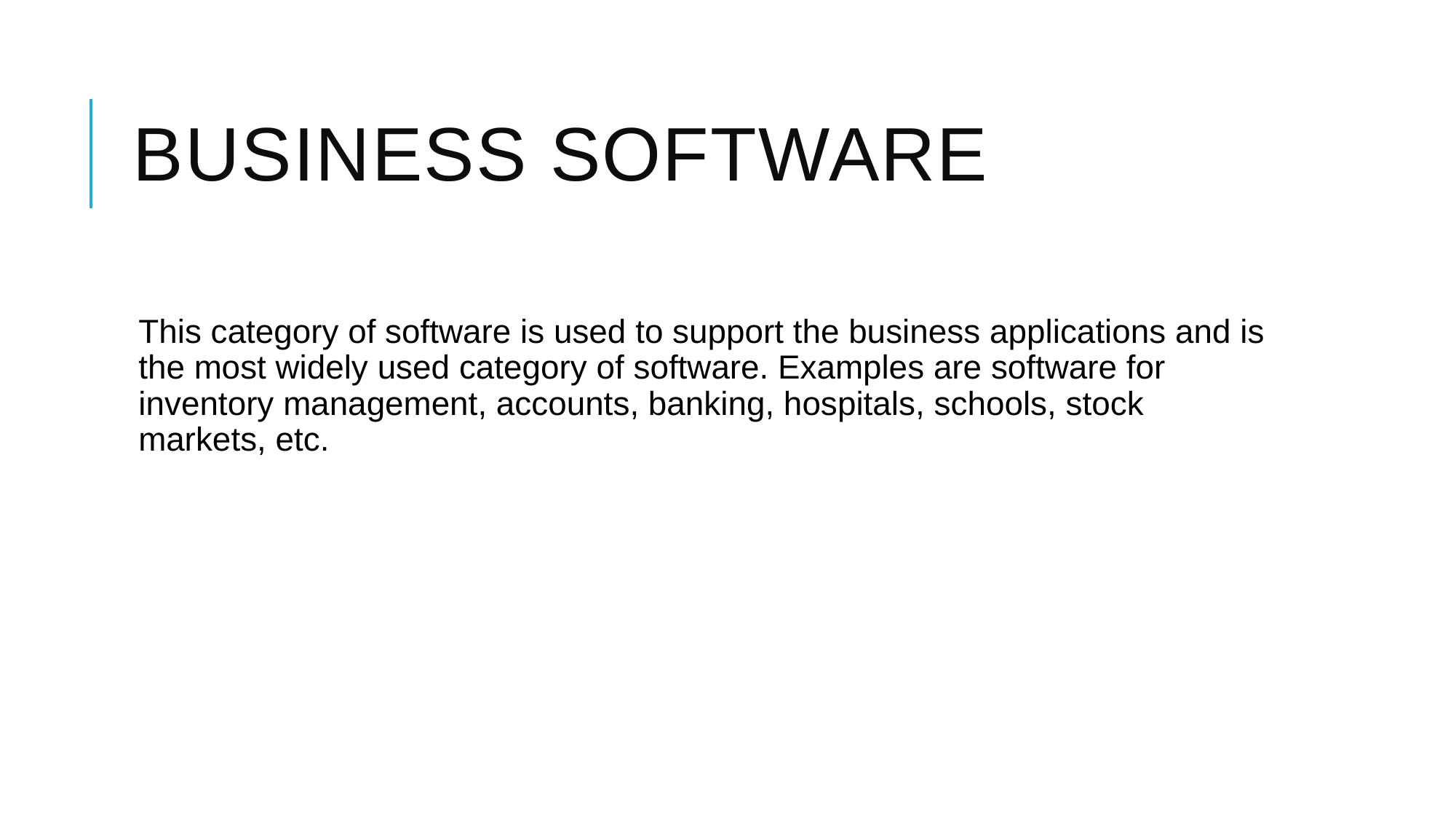

# Business Software
This category of software is used to support the business applications and is the most widely used category of software. Examples are software for inventory management, accounts, banking, hospitals, schools, stock markets, etc.